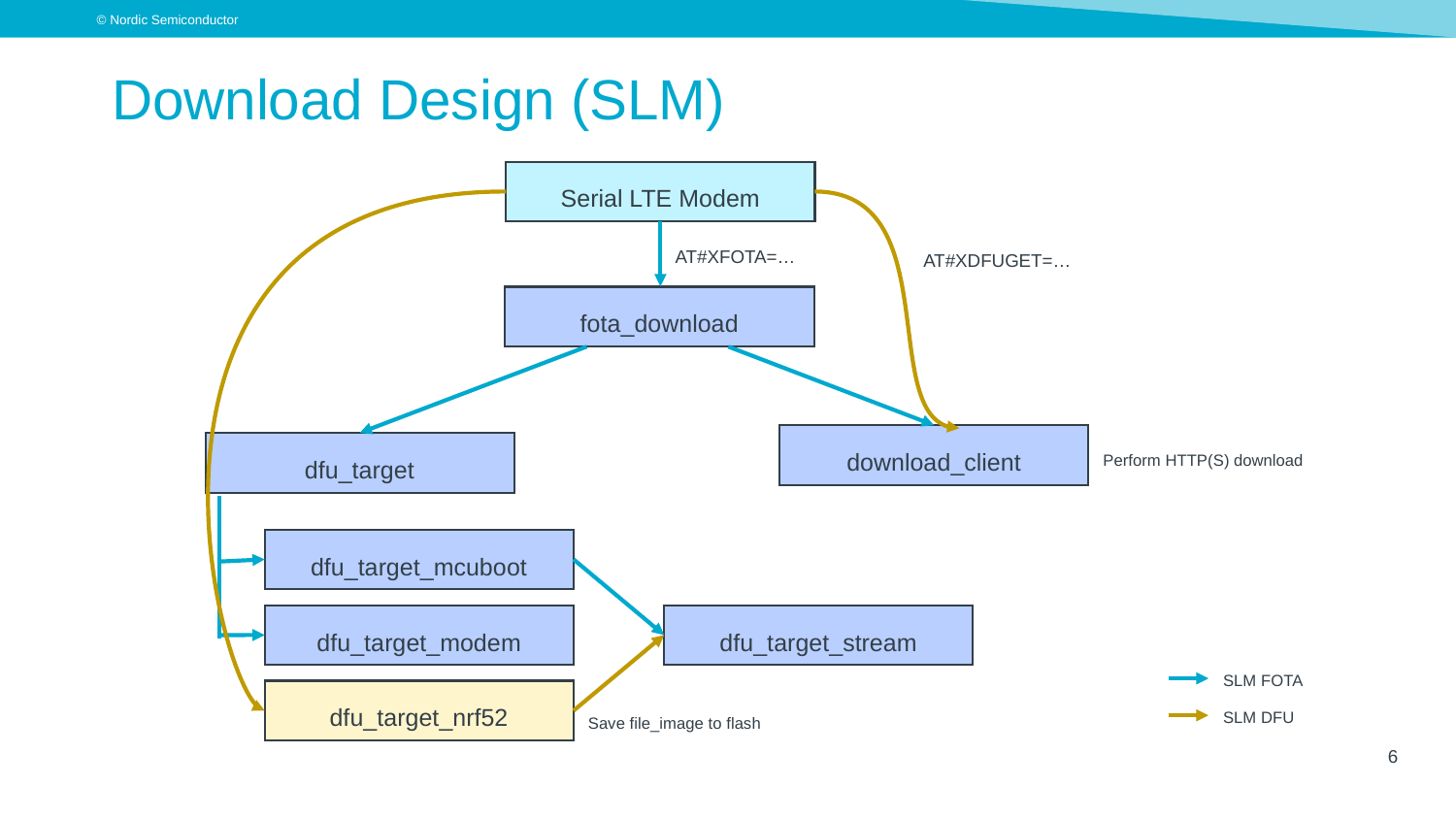

# Download Design (SLM)
Serial LTE Modem
AT#XFOTA=…
AT#XDFUGET=…
fota_download
download_client
dfu_target
Perform HTTP(S) download

dfu_target_mcuboot
dfu_target_stream
dfu_target_modem
SLM FOTA

dfu_target_nrf52
SLM DFU

Save file_image to flash

6